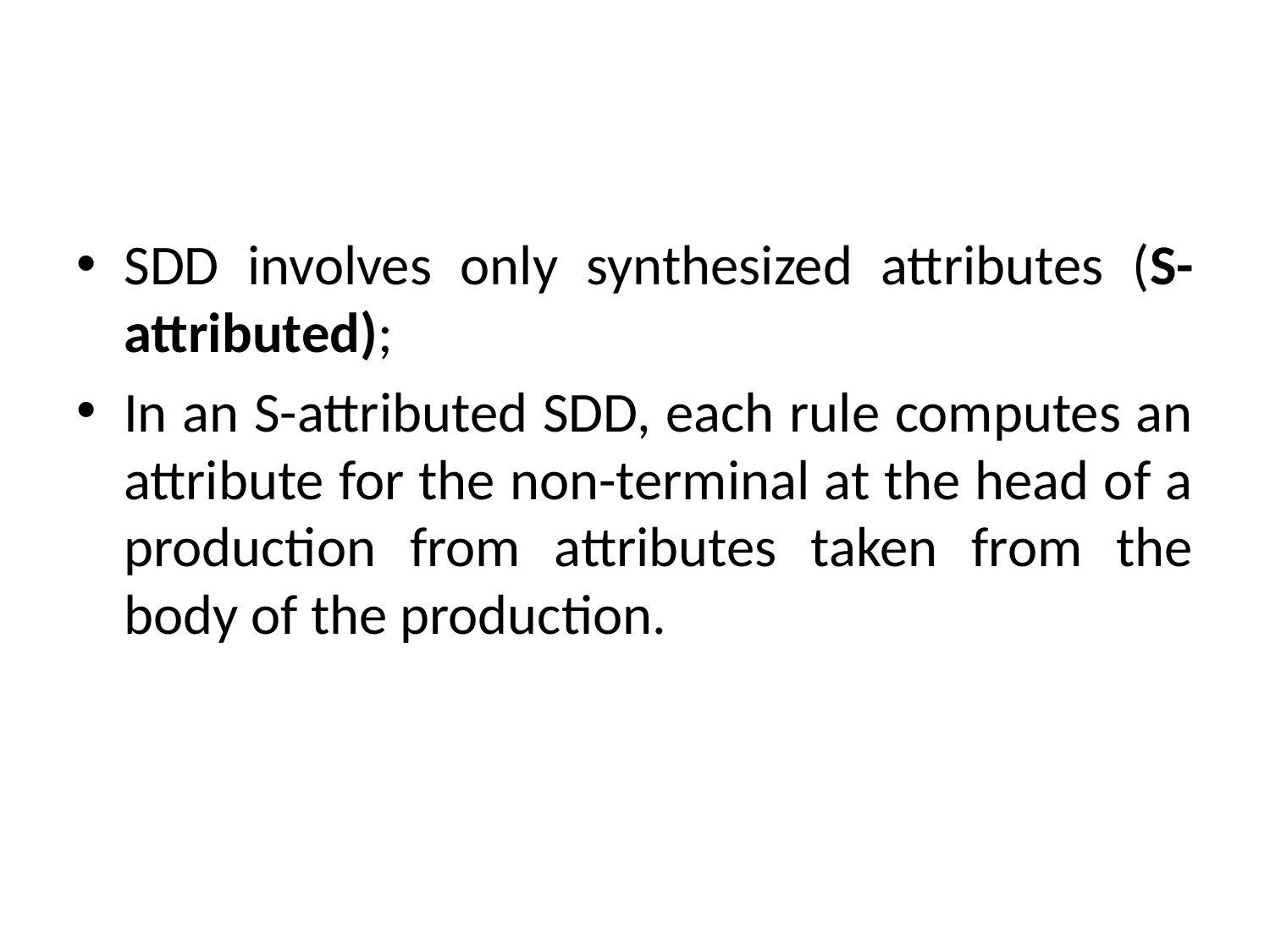

SDD involves only synthesized attributes (S-attributed);
In an S-attributed SDD, each rule computes an attribute for the non-terminal at the head of a production from attributes taken from the body of the production.